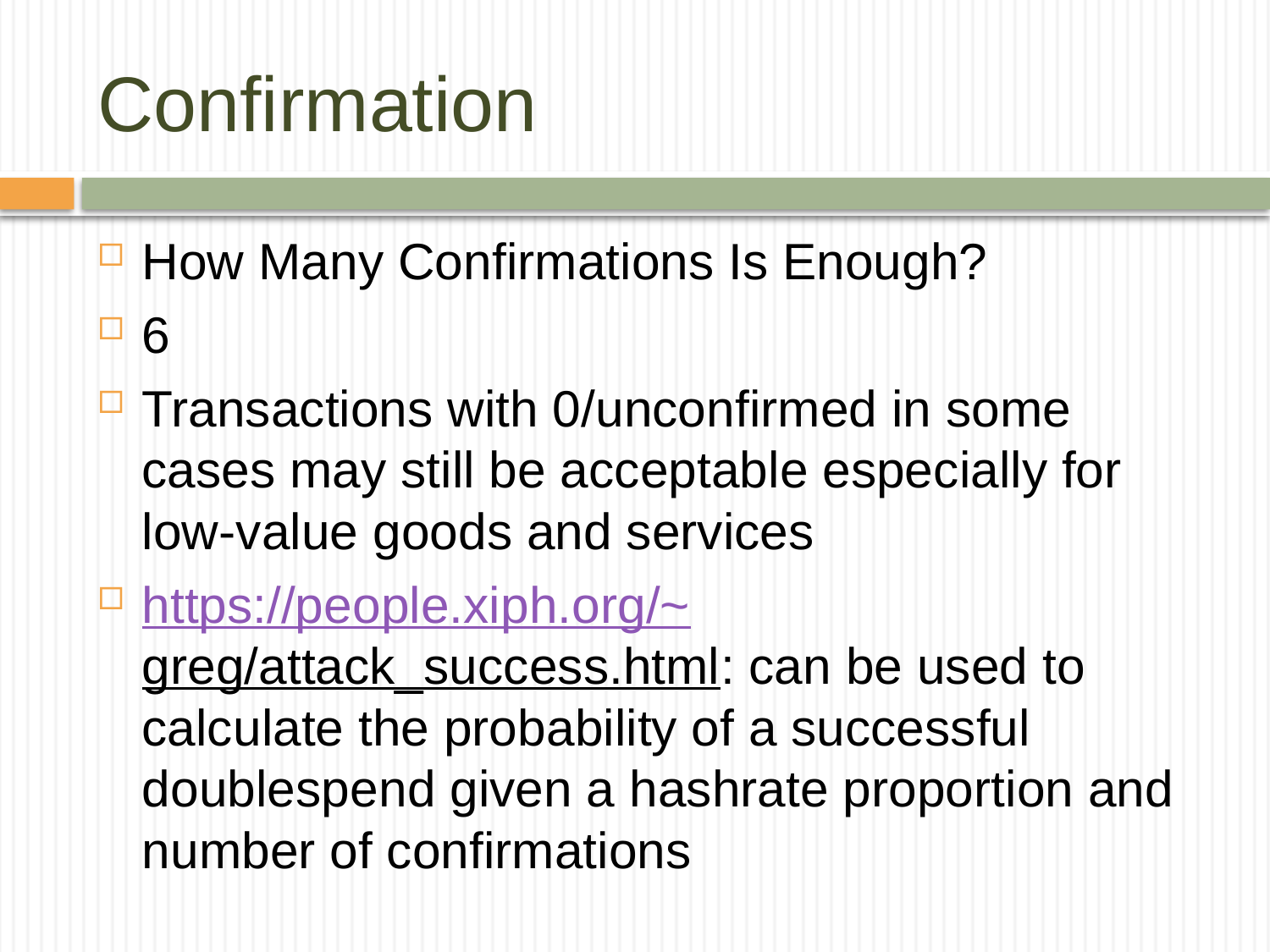

# Confirmation
How Many Confirmations Is Enough?
6
Transactions with 0/unconfirmed in some cases may still be acceptable especially for low-value goods and services
https://people.xiph.org/~greg/attack_success.html: can be used to calculate the probability of a successful doublespend given a hashrate proportion and number of confirmations